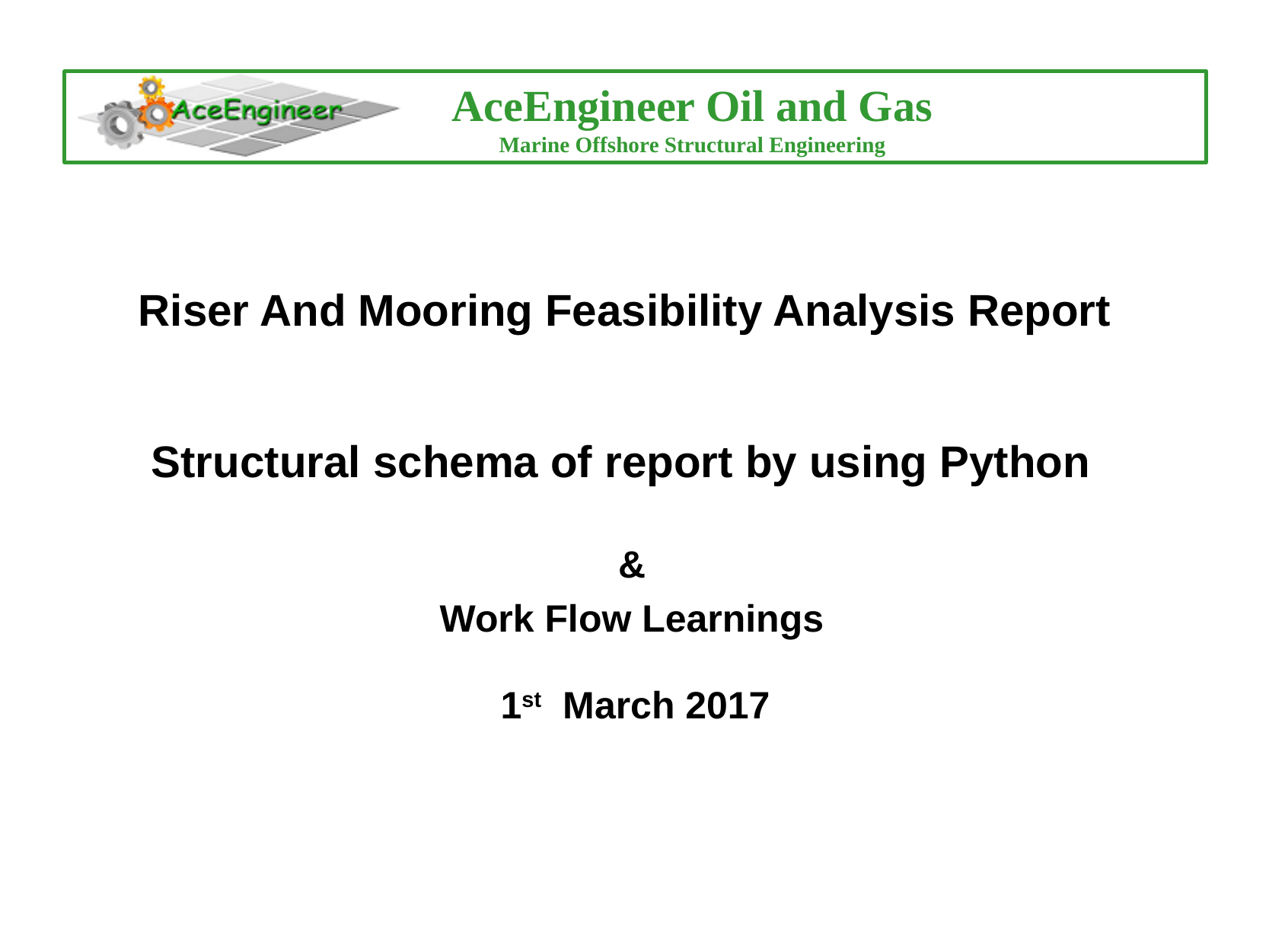

# Riser And Mooring Feasibility Analysis Report
Structural schema of report by using Python
&
Work Flow Learnings
1st  March 2017